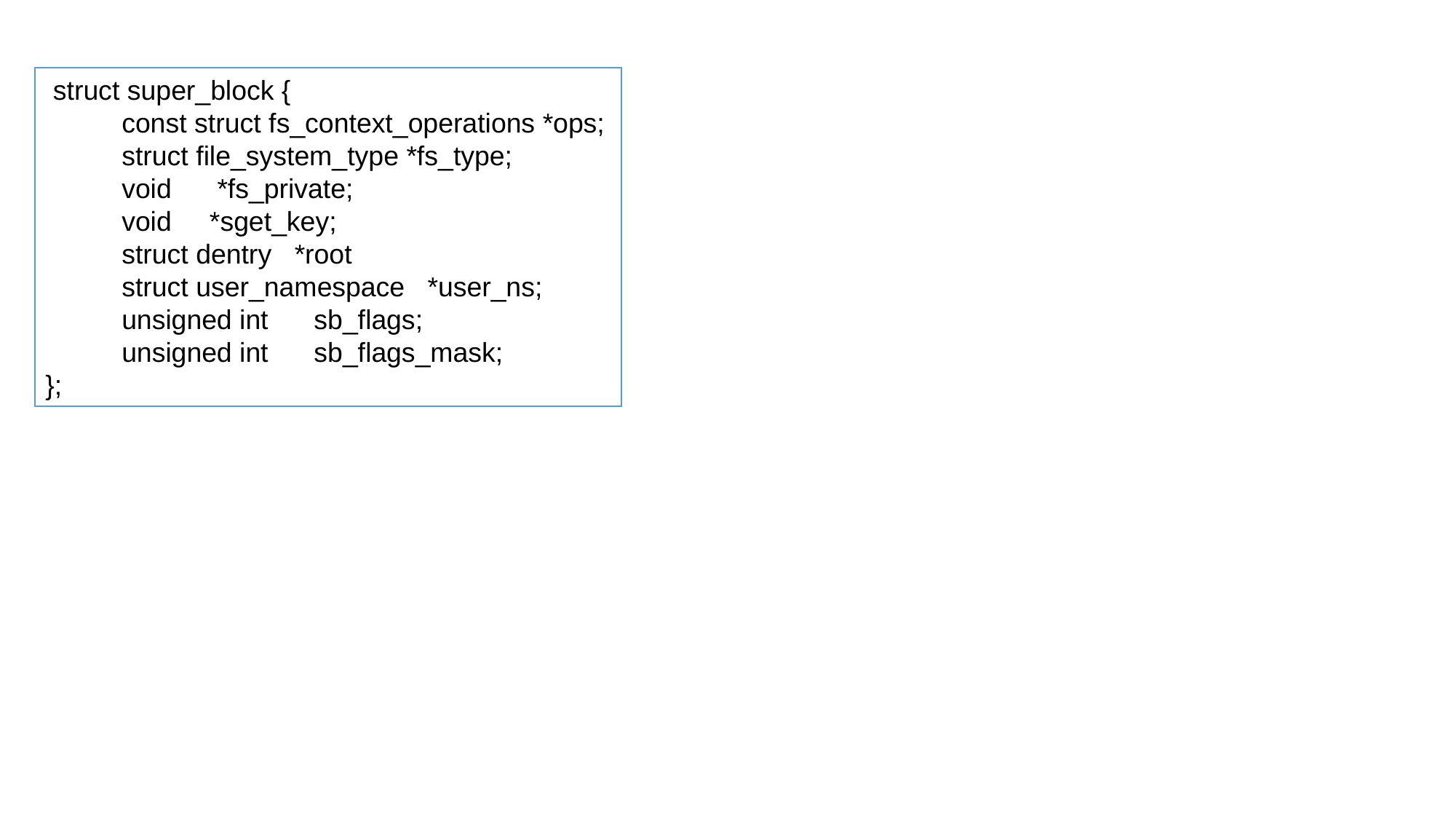

struct super_block {
          const struct fs_context_operations *ops;
          struct file_system_type *fs_type;
          void      *fs_private;
          void     *sget_key;
          struct dentry   *root
          struct user_namespace   *user_ns;
          unsigned int      sb_flags;
          unsigned int      sb_flags_mask;
};